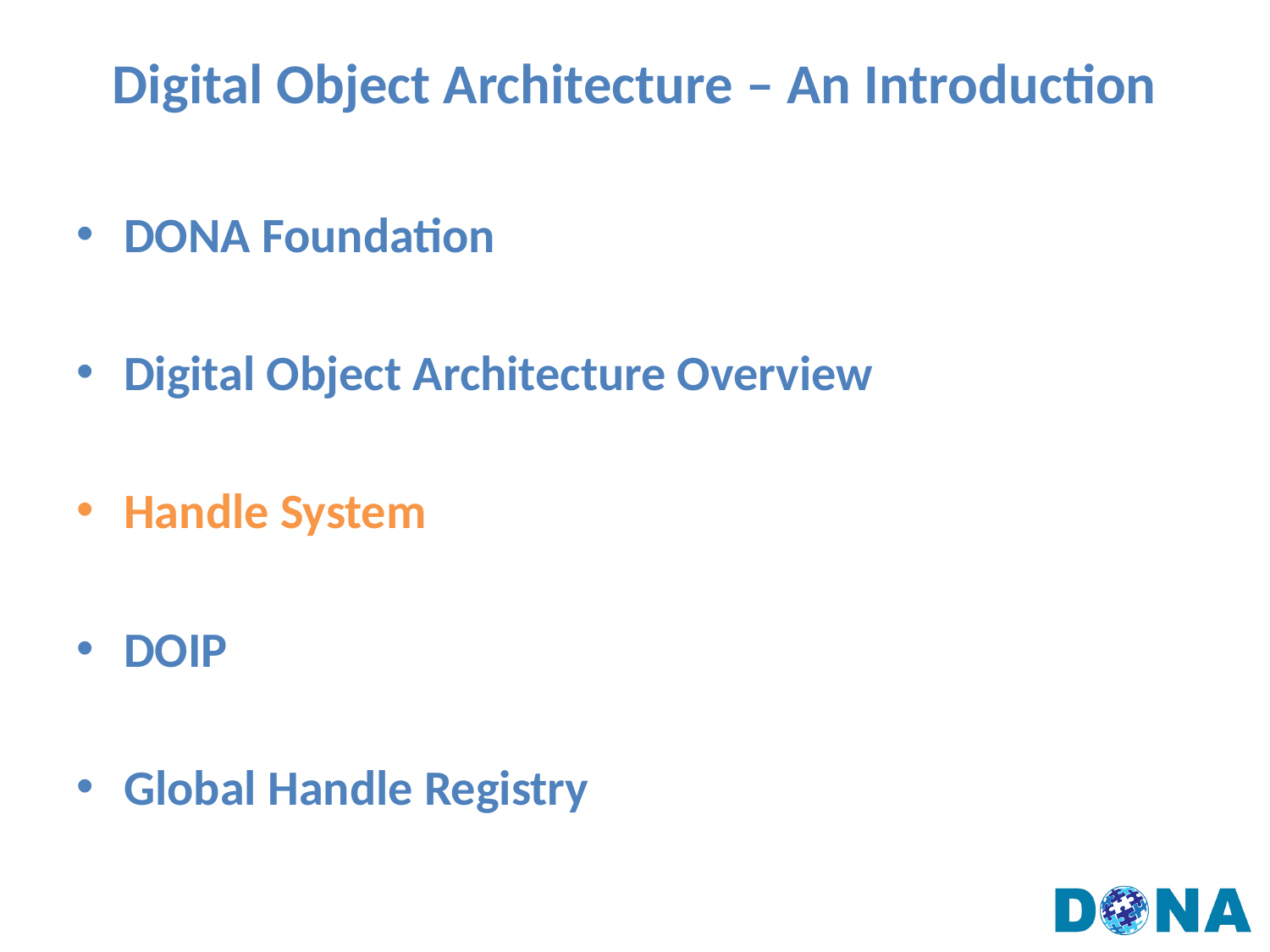

# Digital Object Architecture – An Introduction
DONA Foundation

Digital Object Architecture Overview

Handle System

DOIP

Global Handle Registry